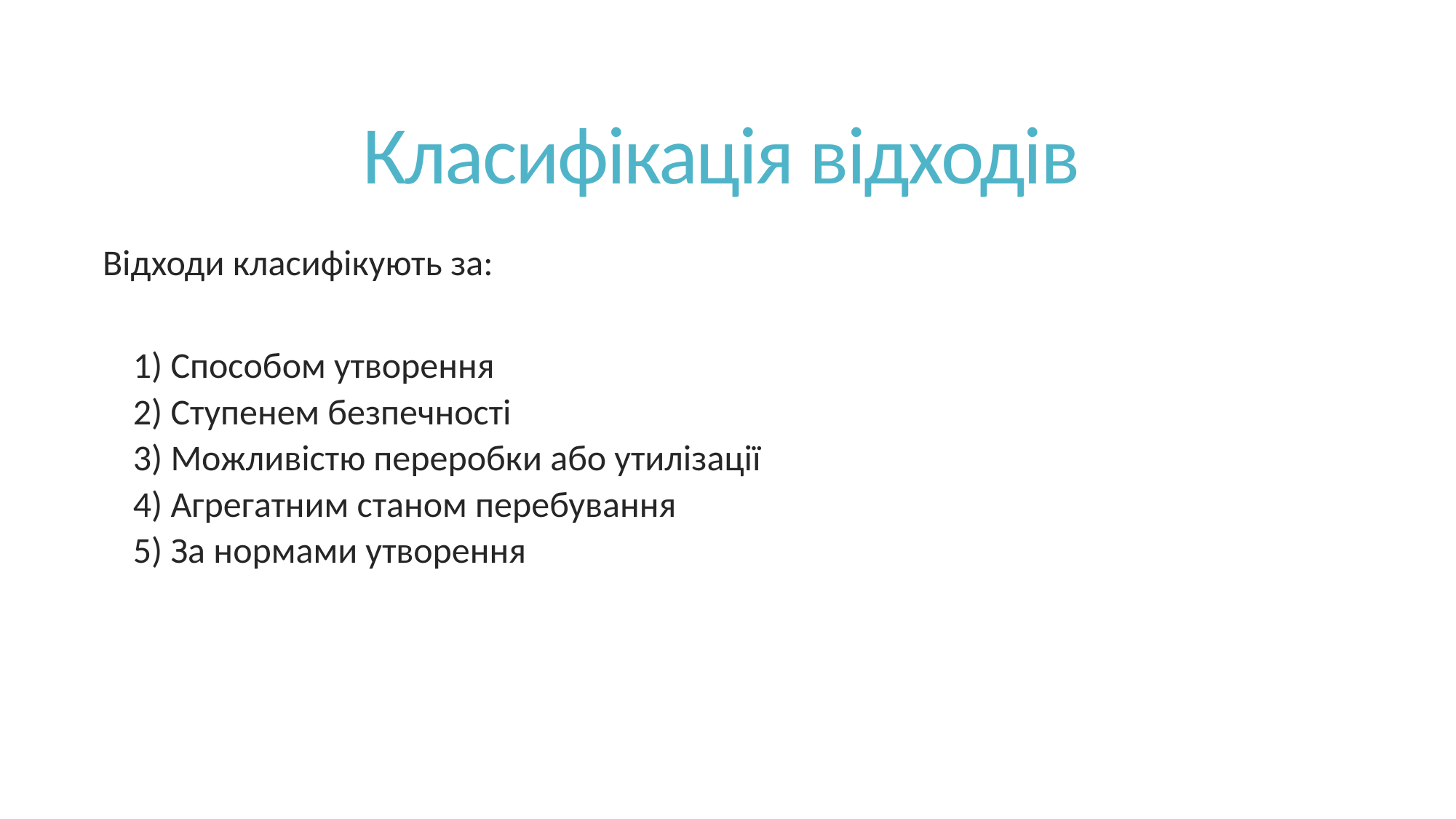

# Класифікація відходів
Відходи класифікують за:

1) Способом утворення
2) Ступенем безпечності
3) Можливістю переробки або утилізації
4) Агрегатним станом перебування
5) За нормами утворення